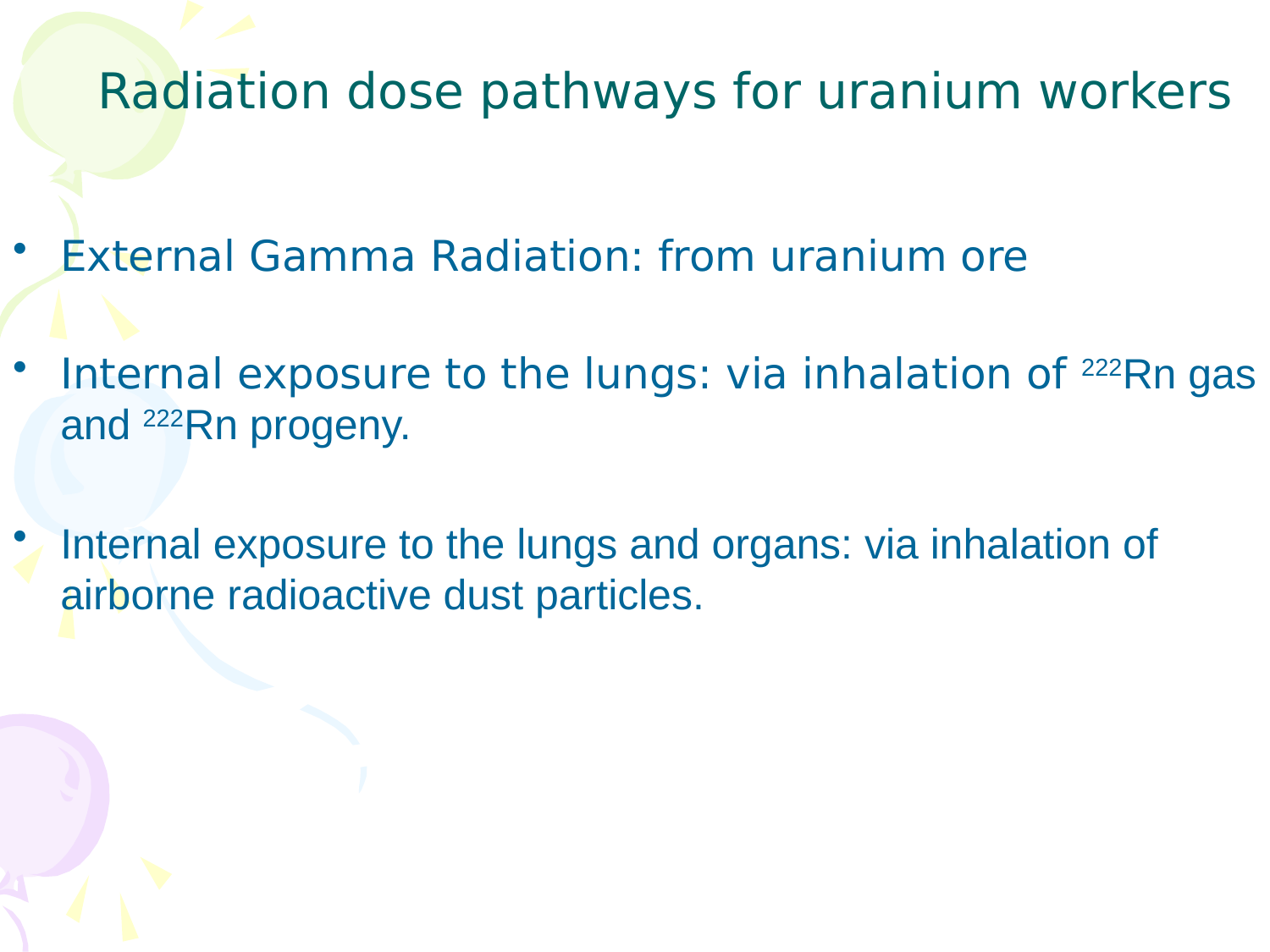

# Radiation dose pathways for uranium workers
External Gamma Radiation: from uranium ore

Internal exposure to the lungs: via inhalation of 222Rn gas and 222Rn progeny.

Internal exposure to the lungs and organs: via inhalation of airborne radioactive dust particles.